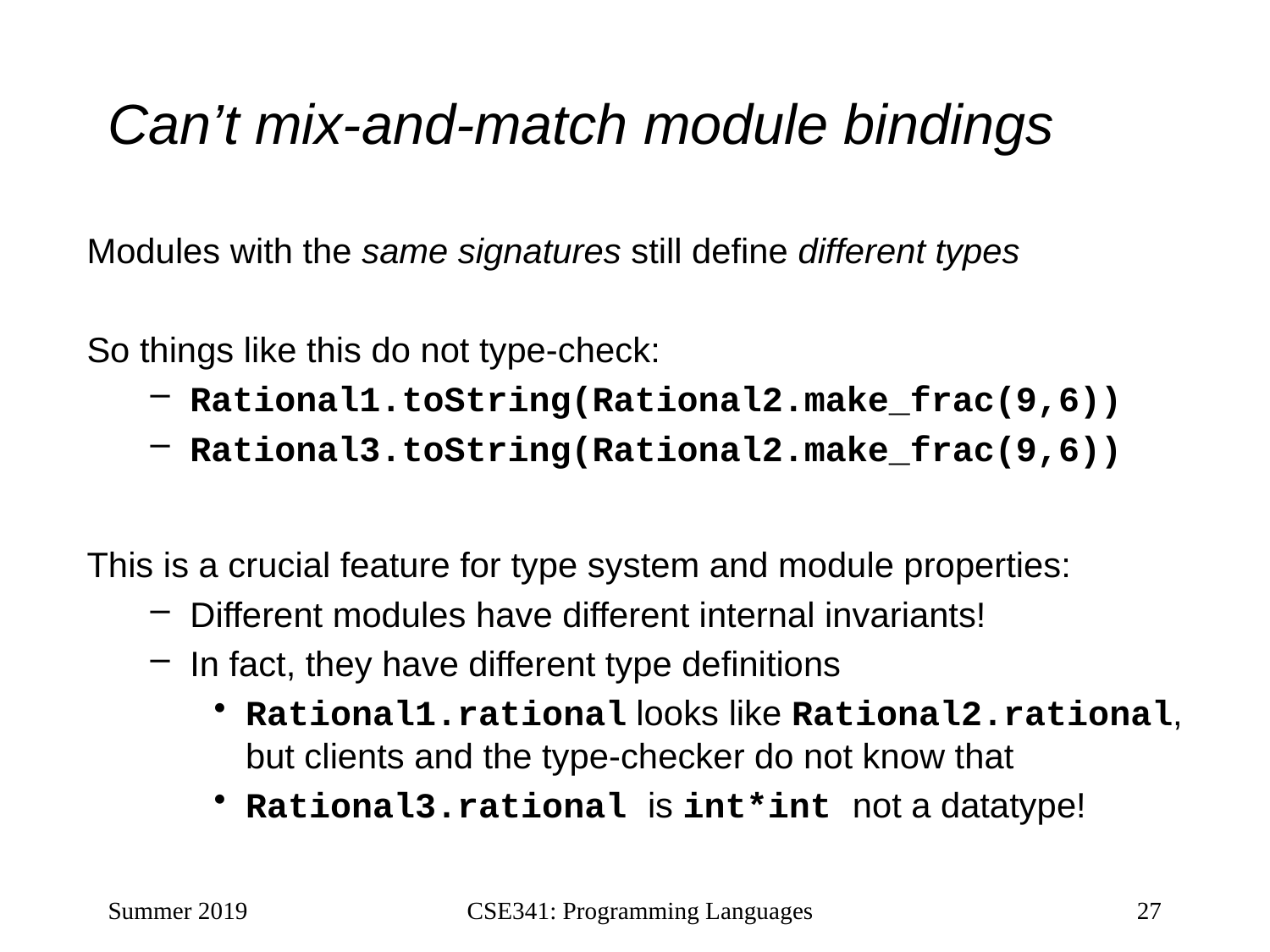

# Can’t mix-and-match module bindings
Modules with the same signatures still define different types

So things like this do not type-check:
Rational1.toString(Rational2.make_frac(9,6))
Rational3.toString(Rational2.make_frac(9,6))

This is a crucial feature for type system and module properties:
Different modules have different internal invariants!
In fact, they have different type definitions
Rational1.rational looks like Rational2.rational, but clients and the type-checker do not know that
Rational3.rational is int*int not a datatype!

Summer 2019
CSE341: Programming Languages
27